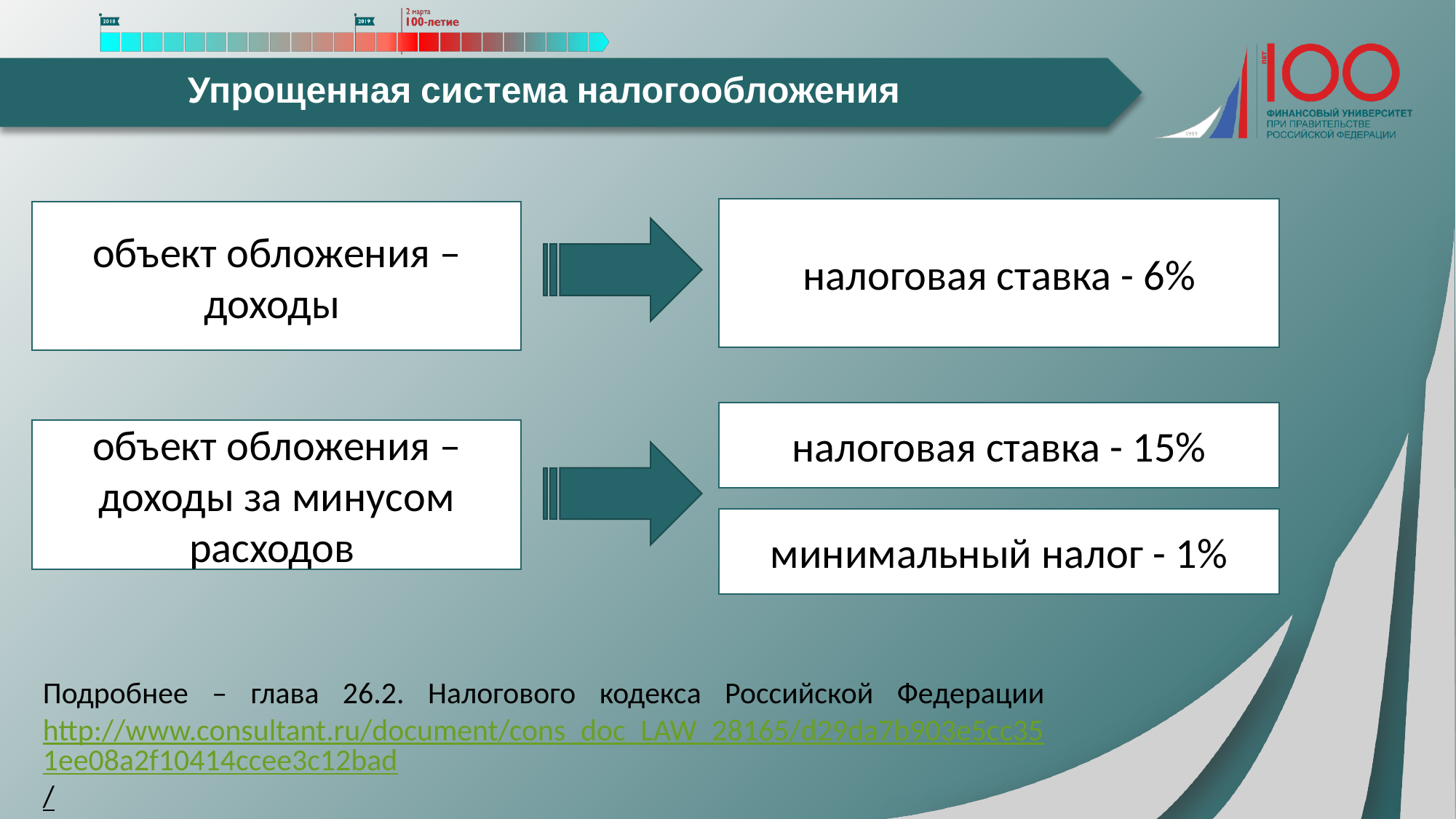

# Упрощенная система налогообложения

налоговая ставка - 6%
объект обложения – доходы

налоговая ставка - 15%
объект обложения – доходы за минусом расходов

минимальный налог - 1%
Подробнее – глава 26.2. Налогового кодекса Российской Федерации http://www.consultant.ru/document/cons_doc_LAW_28165/d29da7b903e5cc351ee08a2f10414ccee3c12bad/